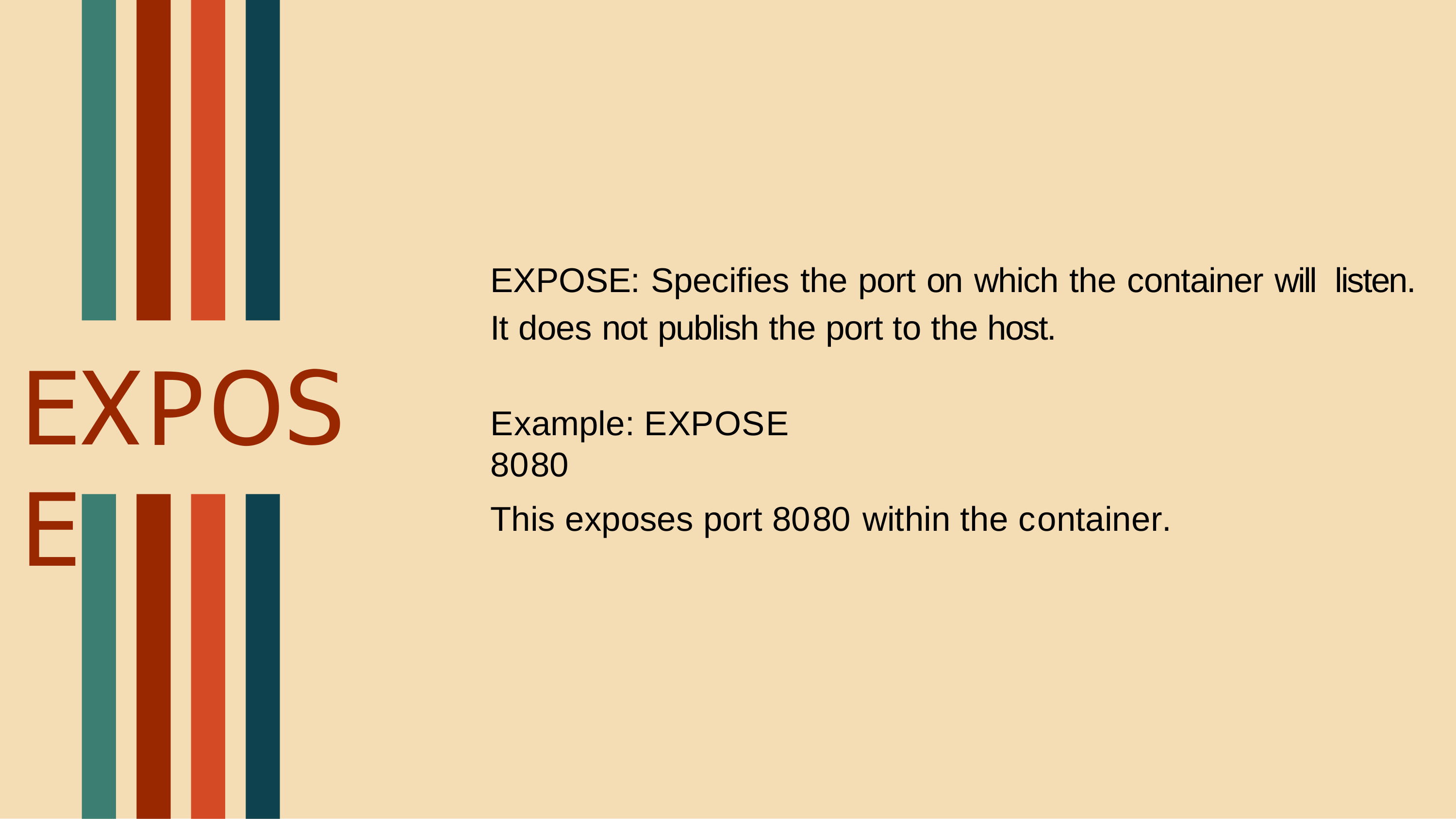

# EXPOSE: Specifies the port on which the container will  listen. It does not publish the port to the host.
EXPOSE
Example: EXPOSE 8080

This exposes port 8080 within the container.